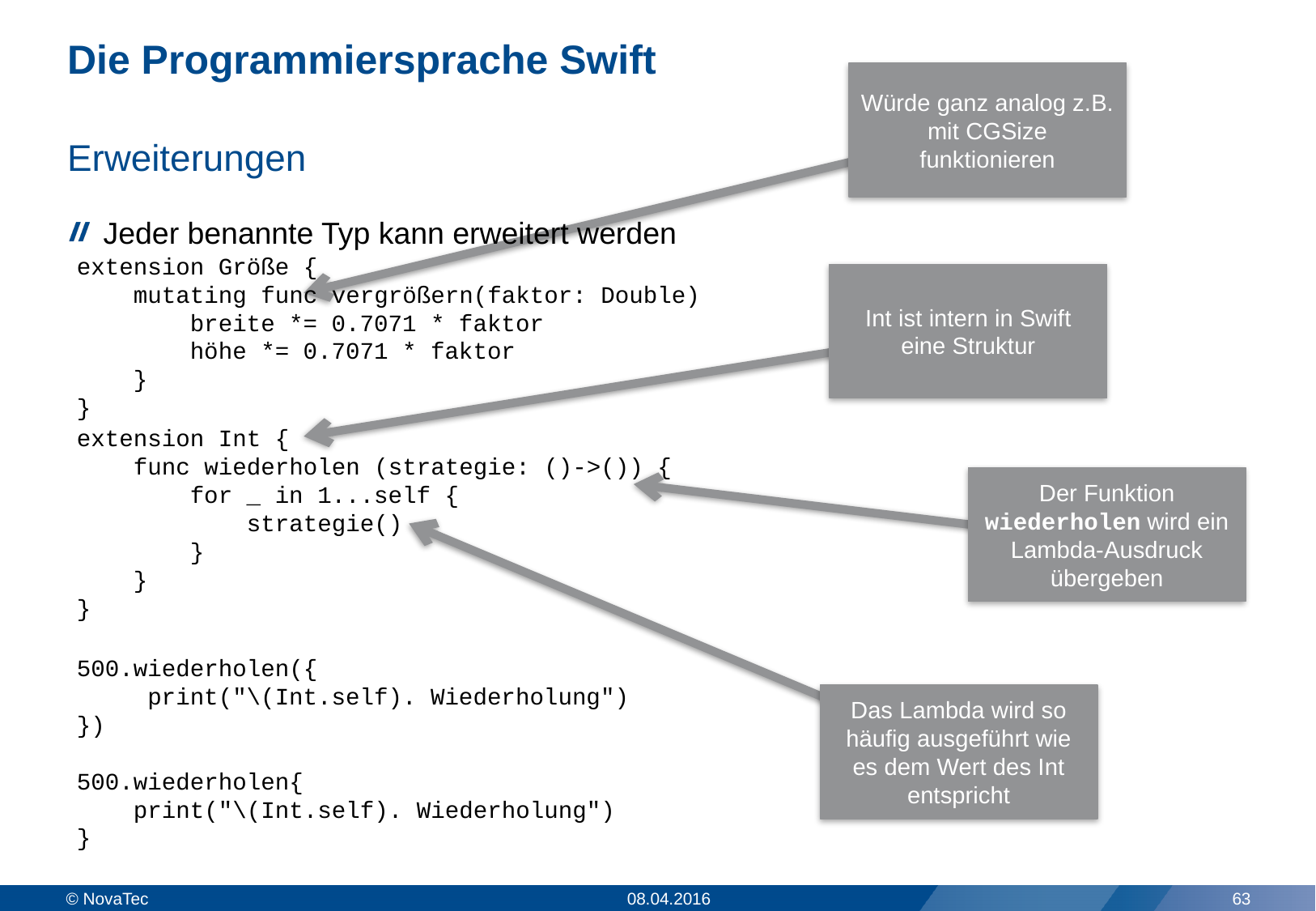

# Die Programmiersprache Swift
Würde ganz analog z.B. mit CGSize funktionieren
Erweiterungen
Jeder benannte Typ kann erweitert werden
extension Größe {
    mutating func vergrößern(faktor: Double)
        breite *= 0.7071 * faktor
        höhe *= 0.7071 * faktor
    }
}
Int ist intern in Swift eine Struktur
extension Int {
    func wiederholen (strategie: ()->()) {
        for _ in 1...self {
            strategie()
        }
    }
}
Der Funktion wiederholen wird ein Lambda-Ausdruck übergeben
500.wiederholen({
     print("\(Int.self). Wiederholung")
})

500.wiederholen{
    print("\(Int.self). Wiederholung")
}

Das Lambda wird so häufig ausgeführt wie es dem Wert des Int entspricht